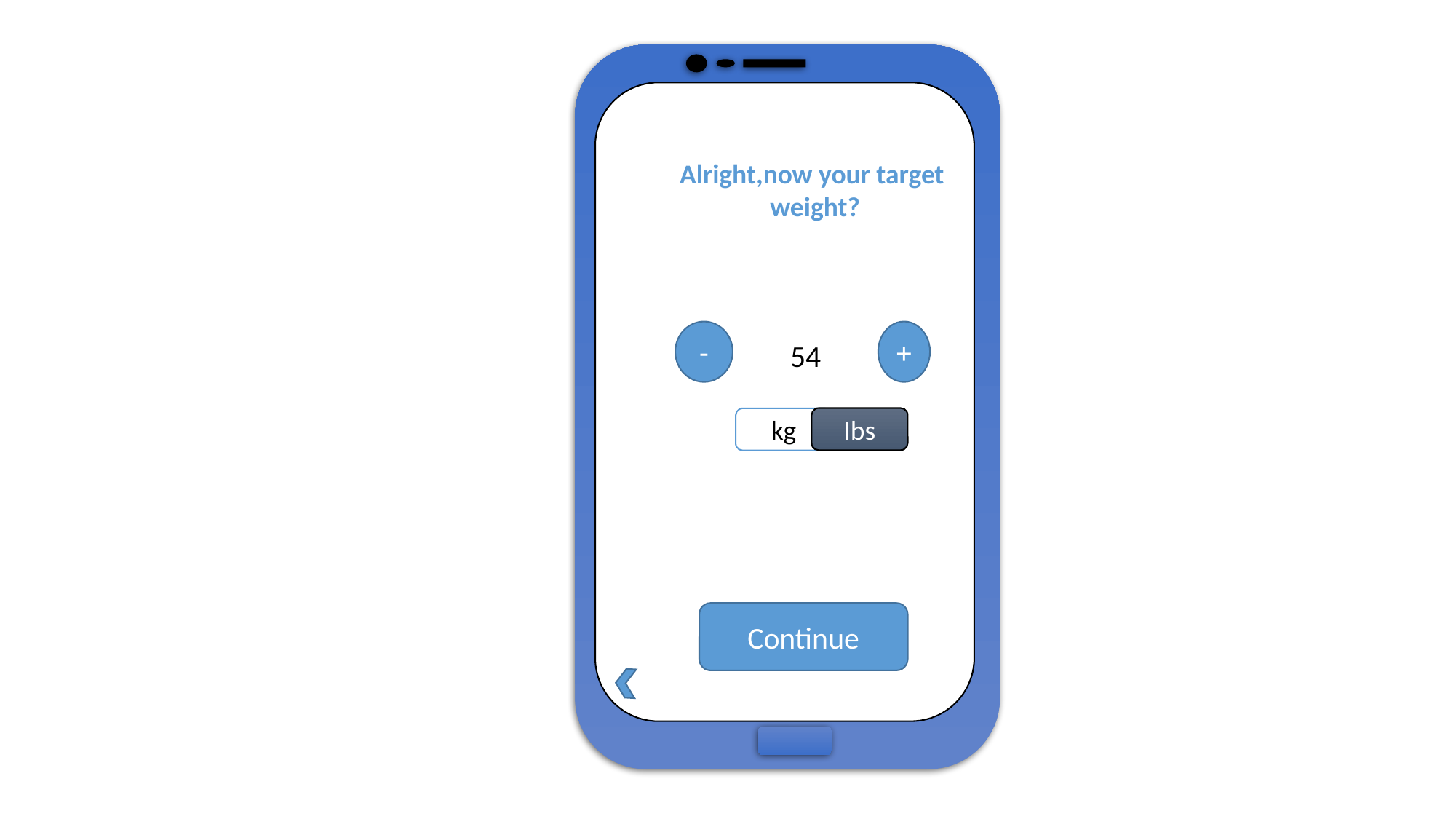

Alright,now your target  weight?

-
54
+
Ibs
kg
Continue